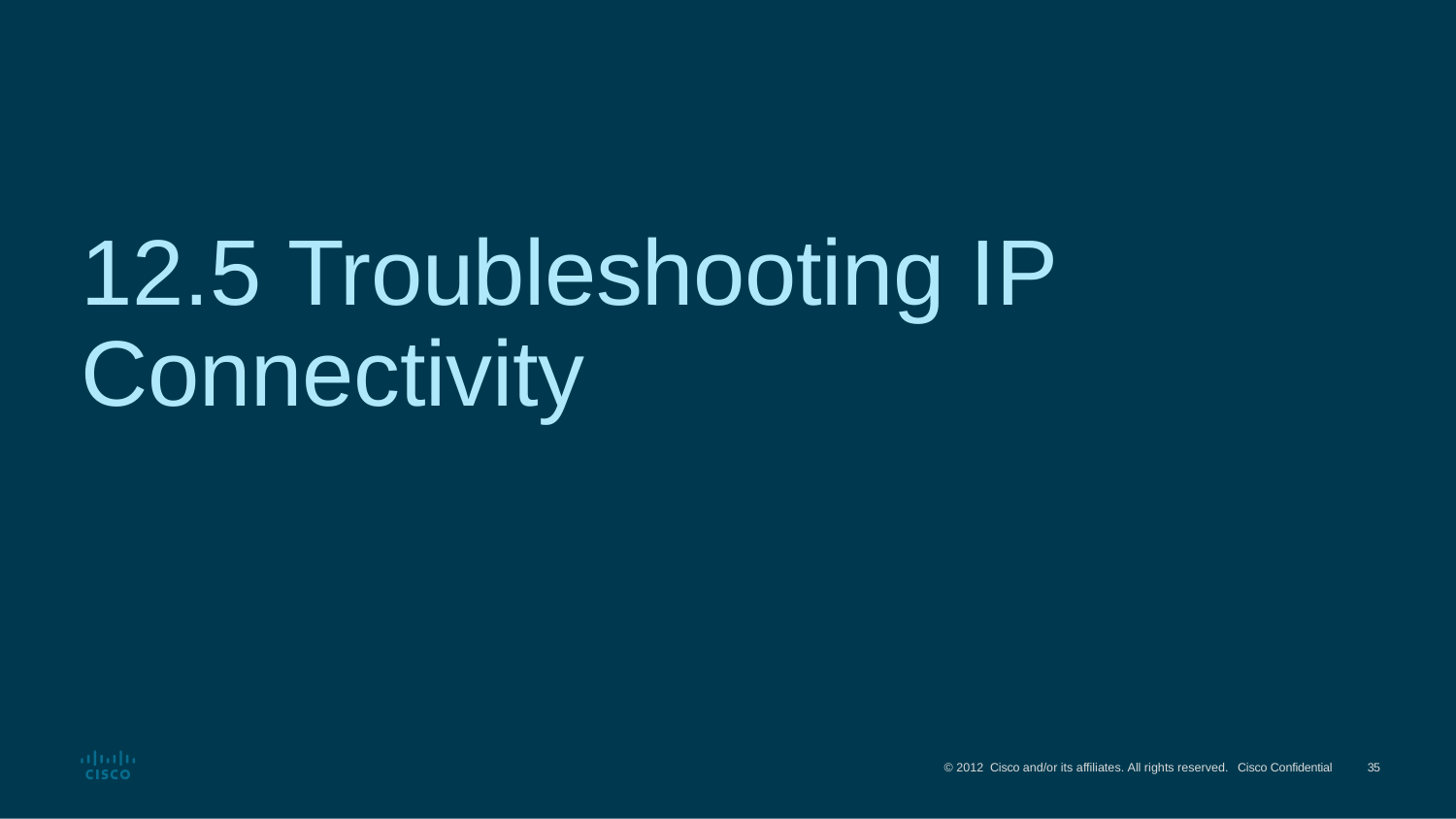

# 12.5 Troubleshooting IP Connectivity
© 2012 Cisco and/or its affiliates. All rights reserved. Cisco Confidential
35